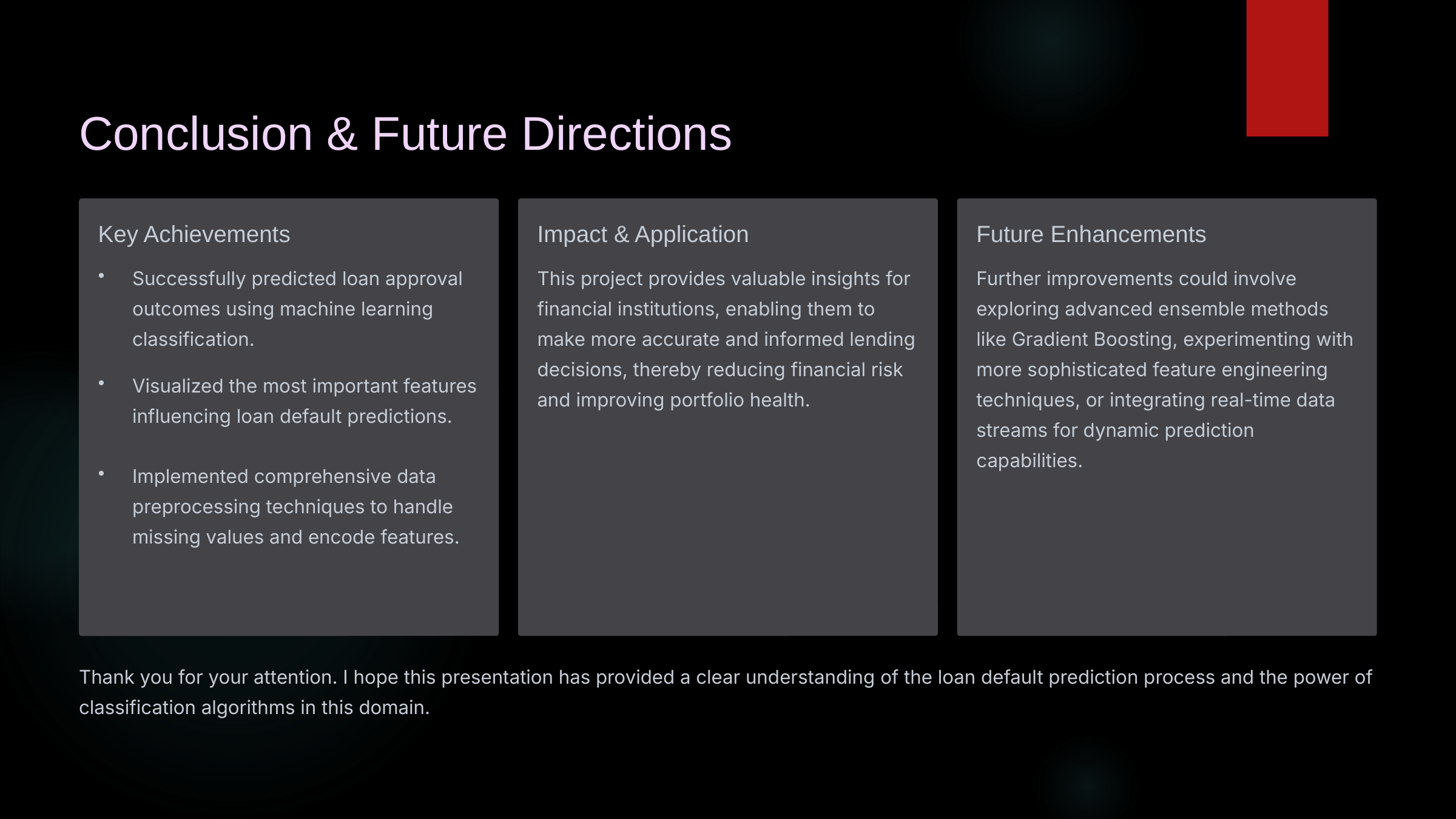

Conclusion & Future Directions

Key Achievements
Impact & Application
Future Enhancements
Successfully predicted loan approval outcomes using machine learning classification.
This project provides valuable insights for financial institutions, enabling them to make more accurate and informed lending decisions, thereby reducing financial risk and improving portfolio health.
Further improvements could involve exploring advanced ensemble methods like Gradient Boosting, experimenting with more sophisticated feature engineering techniques, or integrating real-time data streams for dynamic prediction capabilities.
Visualized the most important features influencing loan default predictions.
Implemented comprehensive data preprocessing techniques to handle missing values and encode features.
Thank you for your attention. I hope this presentation has provided a clear understanding of the loan default prediction process and the power of classification algorithms in this domain.